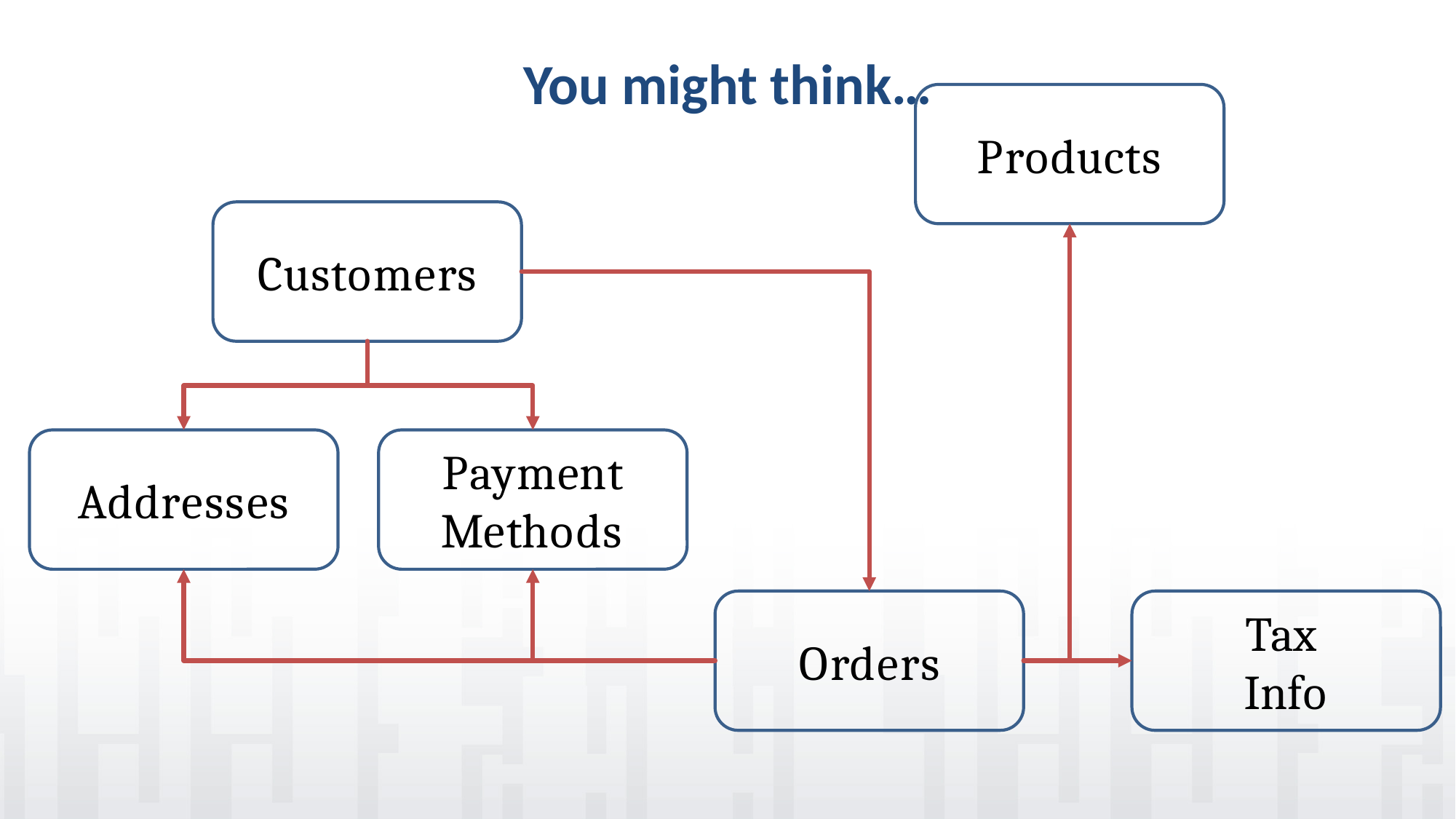

# You might think…
Products
Customers
Addresses
Payment Methods
Orders
Tax
Info